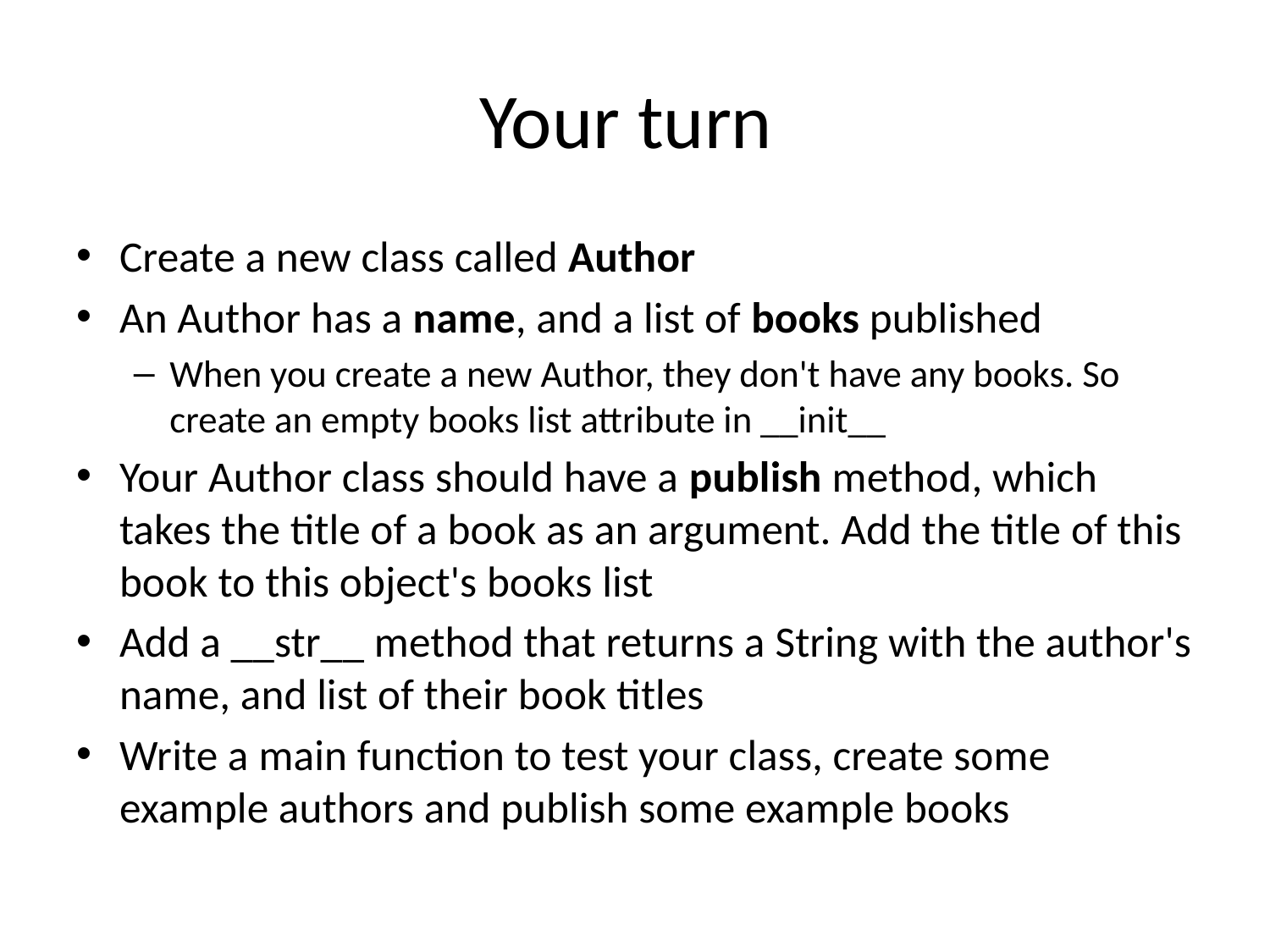

# Your turn
Create a new class called Author
An Author has a name, and a list of books published
When you create a new Author, they don't have any books. So create an empty books list attribute in __init__
Your Author class should have a publish method, which takes the title of a book as an argument. Add the title of this book to this object's books list
Add a __str__ method that returns a String with the author's name, and list of their book titles
Write a main function to test your class, create some example authors and publish some example books